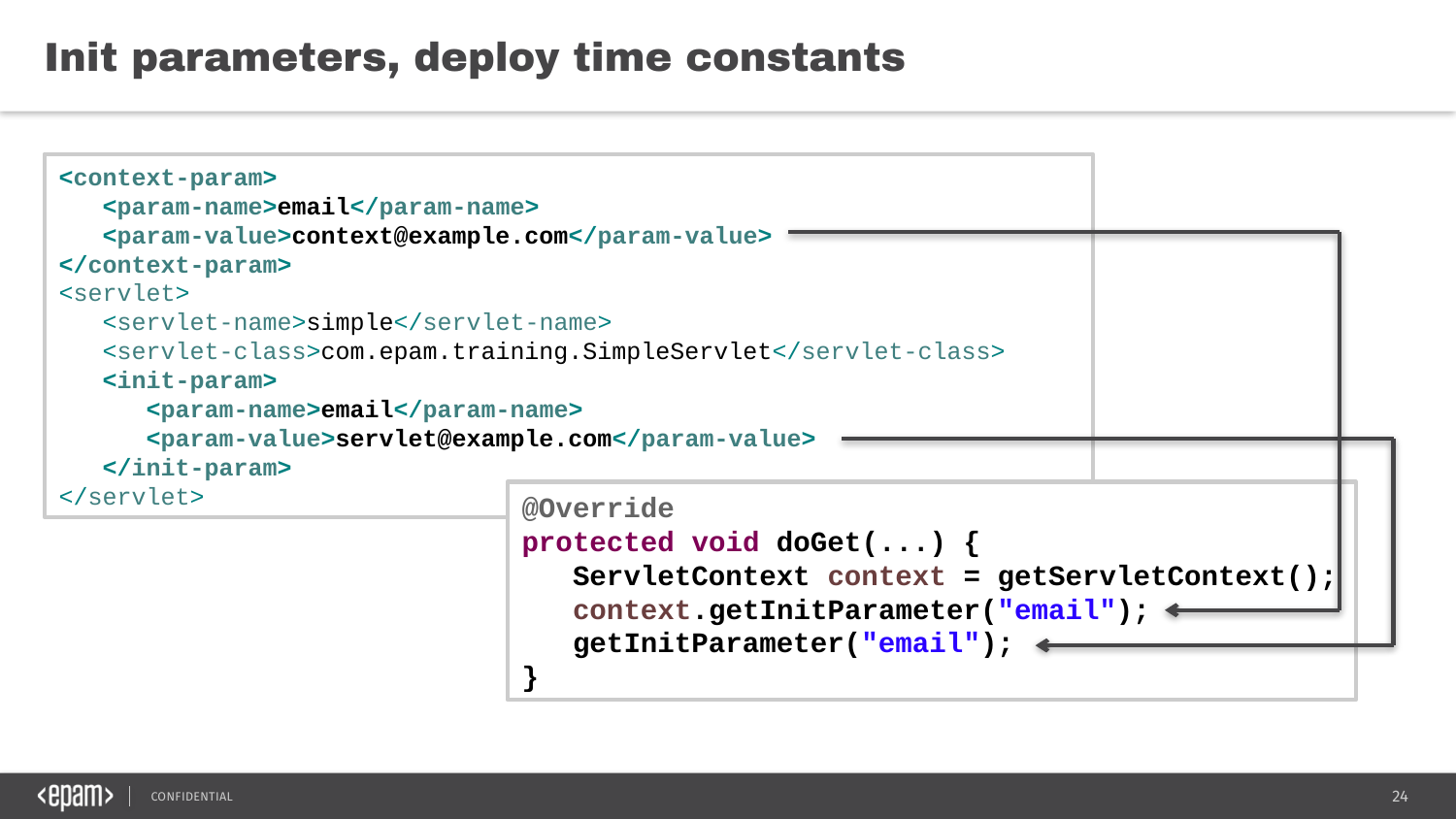

Init parameters, deploy time constants
<context-param>
   <param-name>email</param-name>
   <param-value>context@example.com</param-value>
</context-param>
<servlet>
   <servlet-name>simple</servlet-name>
   <servlet-class>com.epam.training.SimpleServlet</servlet-class>
   <init-param>
      <param-name>email</param-name>
      <param-value>servlet@example.com</param-value>
   </init-param>
</servlet>
@Override
protected void doGet(...) {
   ServletContext context = getServletContext();
   context.getInitParameter("email");
   getInitParameter("email");
}